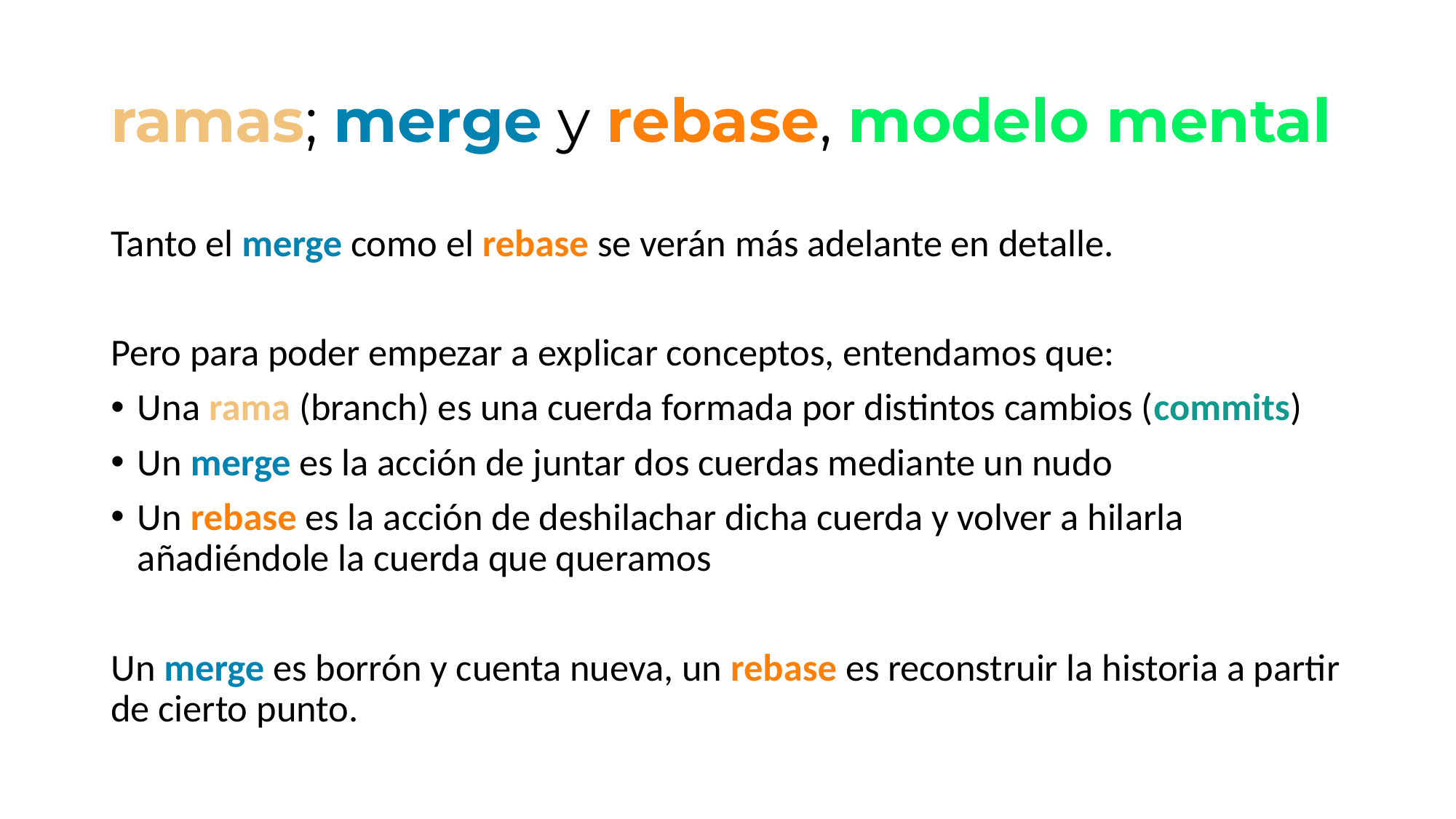

# ramas; merge y rebase, modelo mental
Tanto el merge como el rebase se verán más adelante en detalle.

Pero para poder empezar a explicar conceptos, entendamos que:
Una rama (branch) es una cuerda formada por distintos cambios (commits)
Un merge es la acción de juntar dos cuerdas mediante un nudo
Un rebase es la acción de deshilachar dicha cuerda y volver a hilarla añadiéndole la cuerda que queramos

Un merge es borrón y cuenta nueva, un rebase es reconstruir la historia a partir de cierto punto.